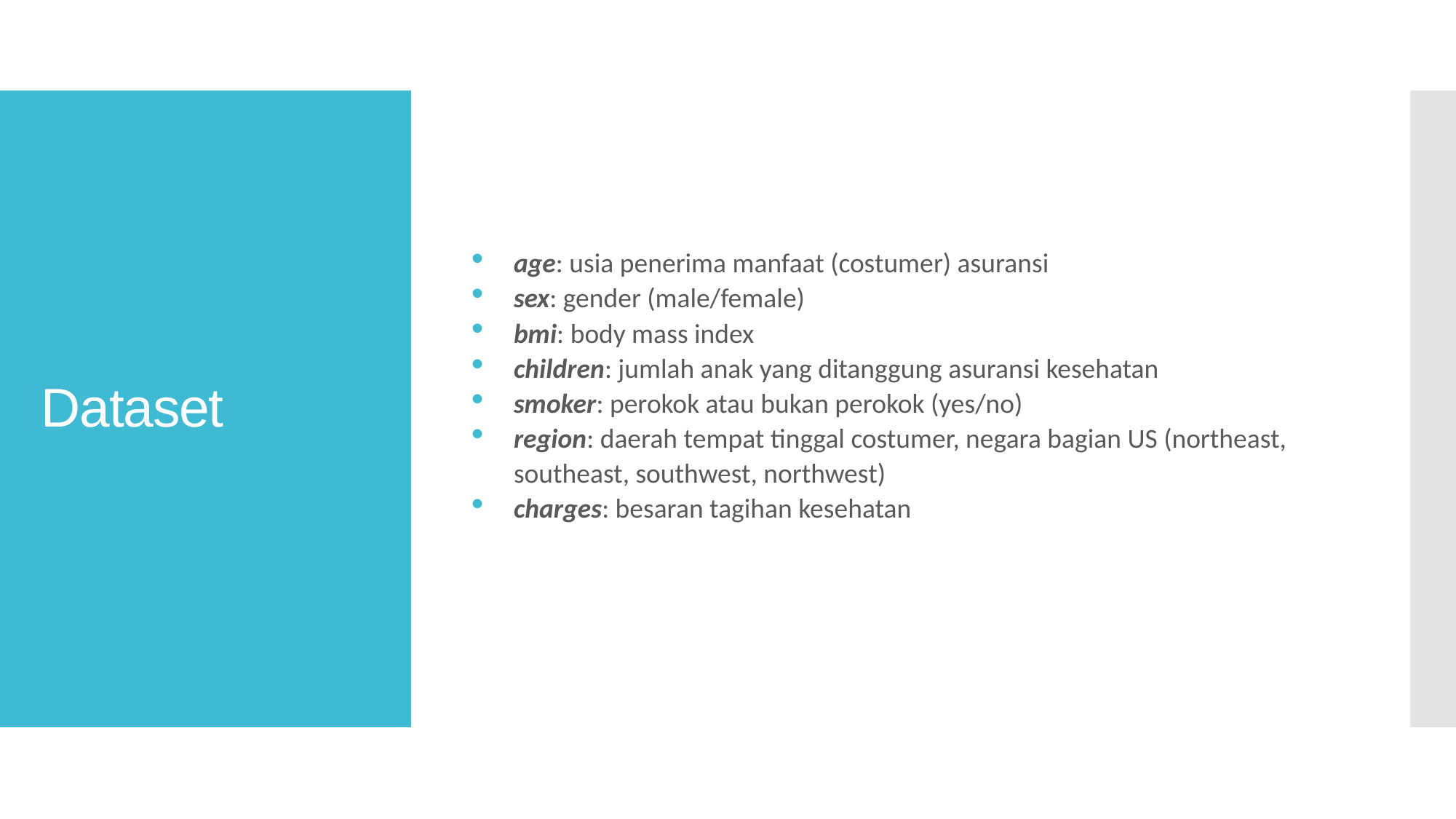

age: usia penerima manfaat (costumer) asuransi
sex: gender (male/female)
bmi: body mass index
children: jumlah anak yang ditanggung asuransi kesehatan
smoker: perokok atau bukan perokok (yes/no)
region: daerah tempat tinggal costumer, negara bagian US (northeast, southeast, southwest, northwest)
charges: besaran tagihan kesehatan

# Dataset